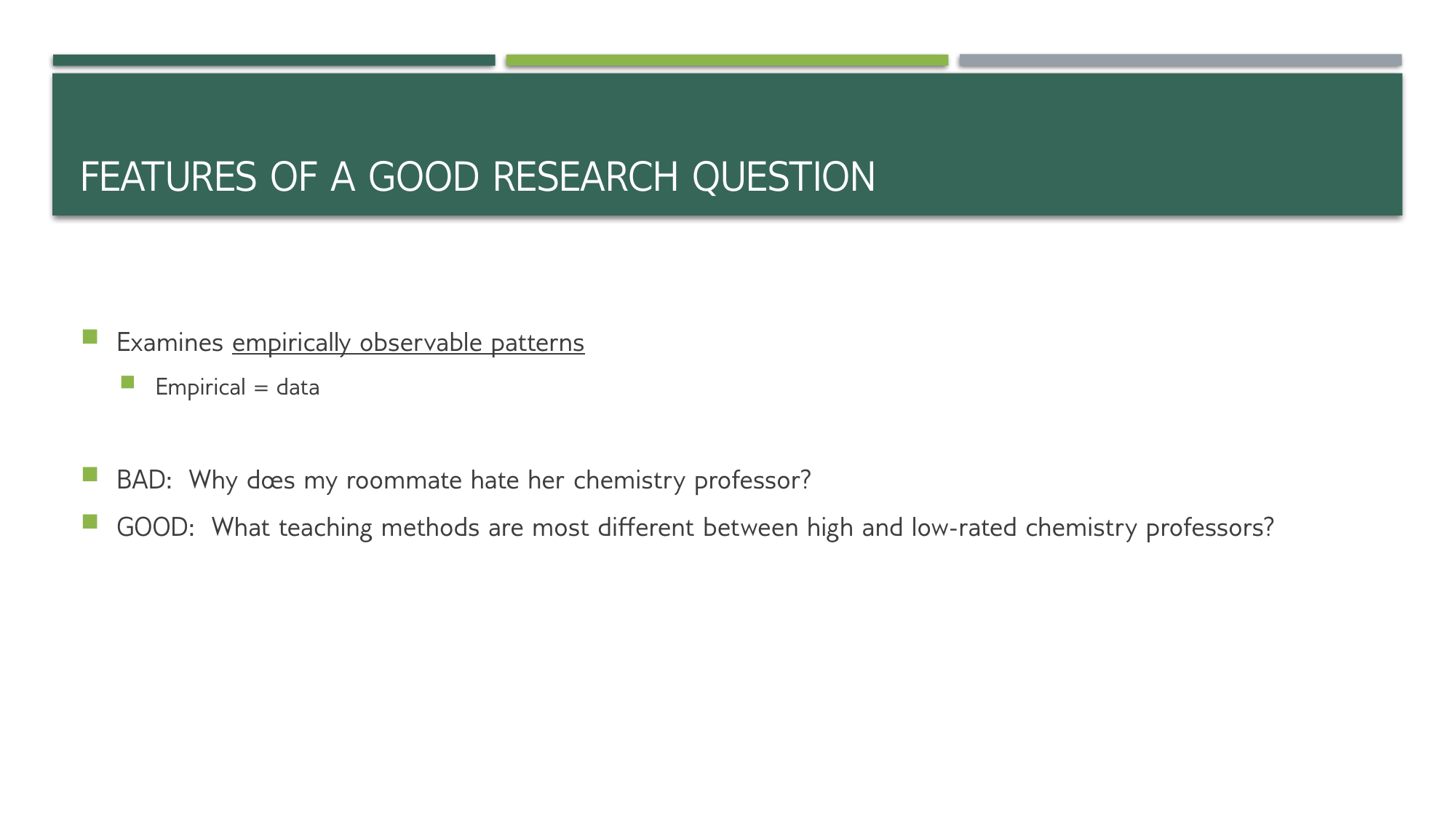

# Features of a Good Research Question
Examines empirically observable patterns
Empirical = data

BAD:  Why does my roommate hate her chemistry professor?
GOOD:  What teaching methods are most different between high and low-rated chemistry professors?